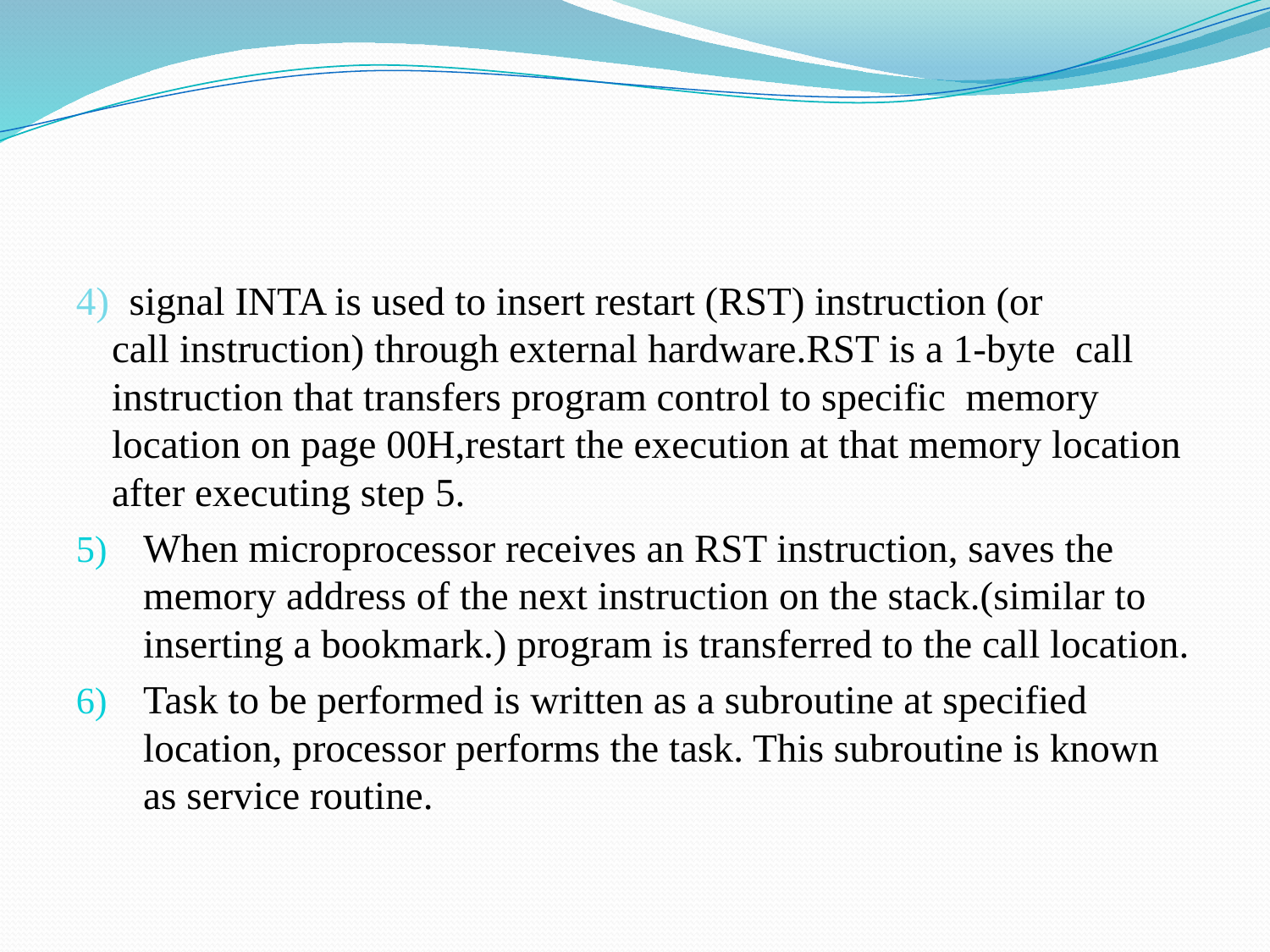

#
4)  signal INTA is used to insert restart (RST) instruction (or           call instruction) through external hardware.RST is a 1-byte  call instruction that transfers program control to specific  memory location on page 00H,restart the execution at that memory location after executing step 5.
When microprocessor receives an RST instruction, saves the memory address of the next instruction on the stack.(similar to inserting a bookmark.) program is transferred to the call location.
Task to be performed is written as a subroutine at specified location, processor performs the task. This subroutine is known as service routine.